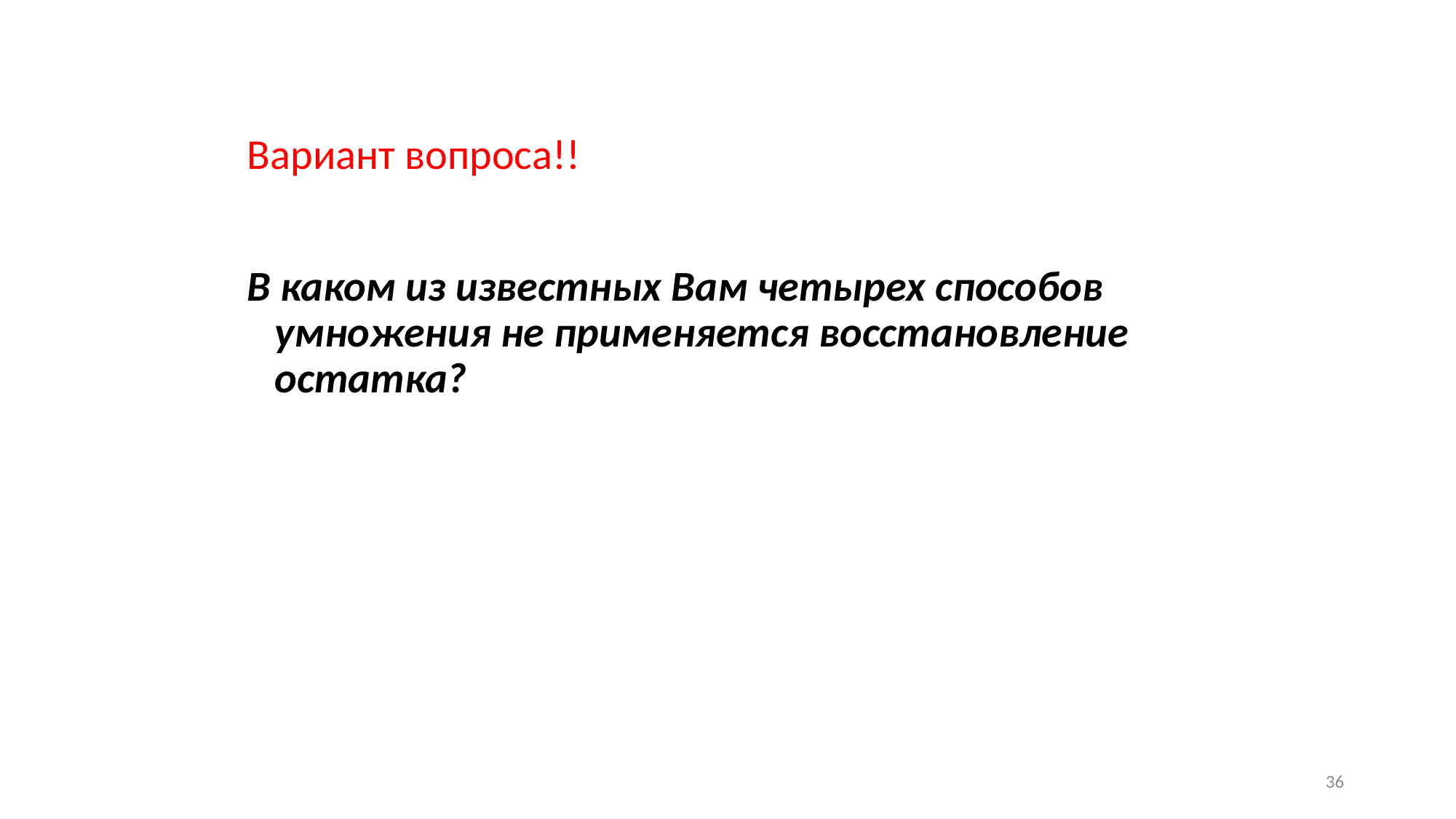

Вариант вопроса!!

В каком из известных Вам четырех способов умножения не применяется восстановление остатка?

36